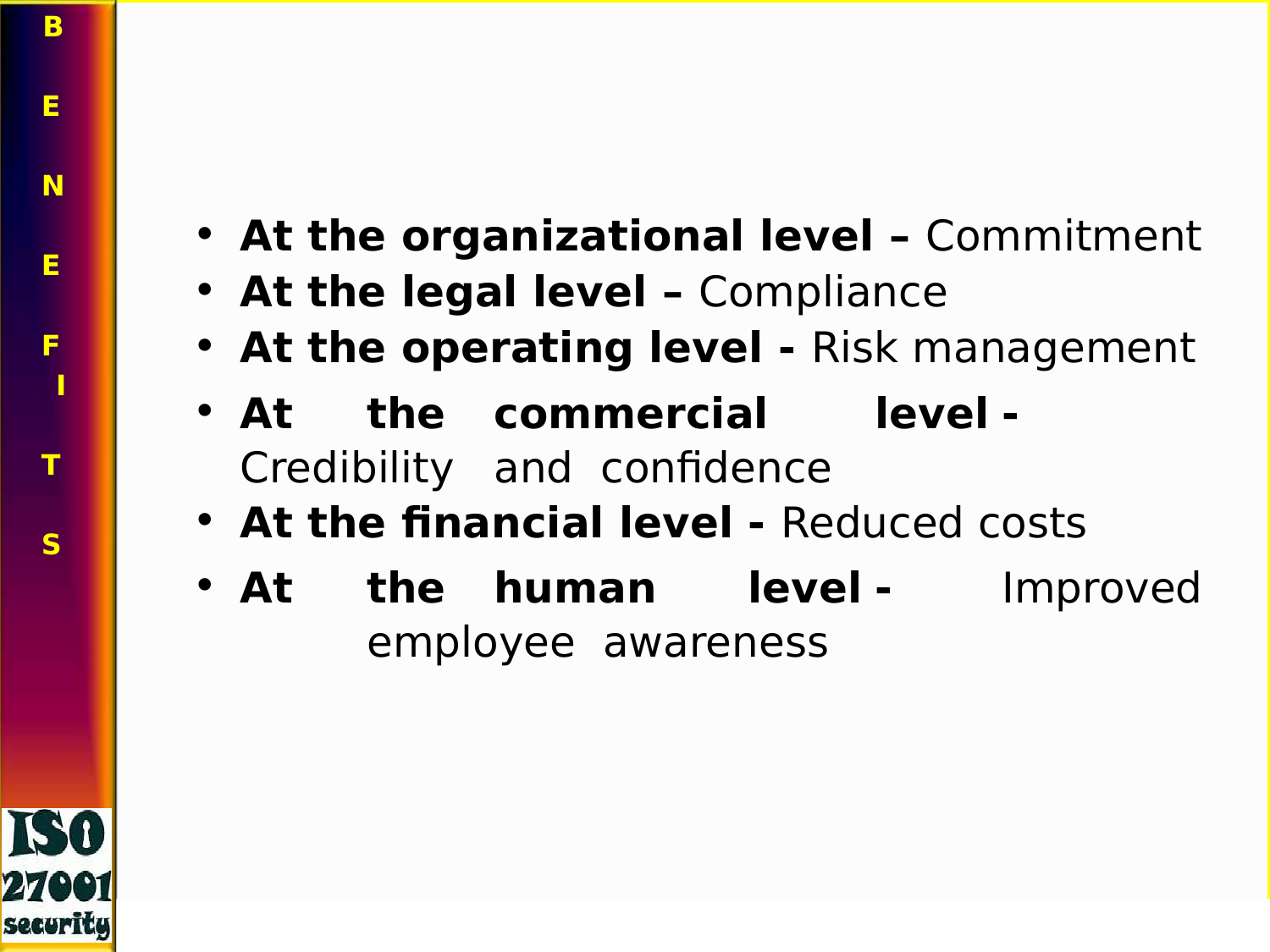

B  E  N  E  F  I  T  S
At the organizational level – Commitment
At the legal level – Compliance
At the operating level - Risk management
At	the	commercial	level	-	Credibility	and  confidence
At the financial level - Reduced costs
At	the	human	level	-	Improved	employee  awareness